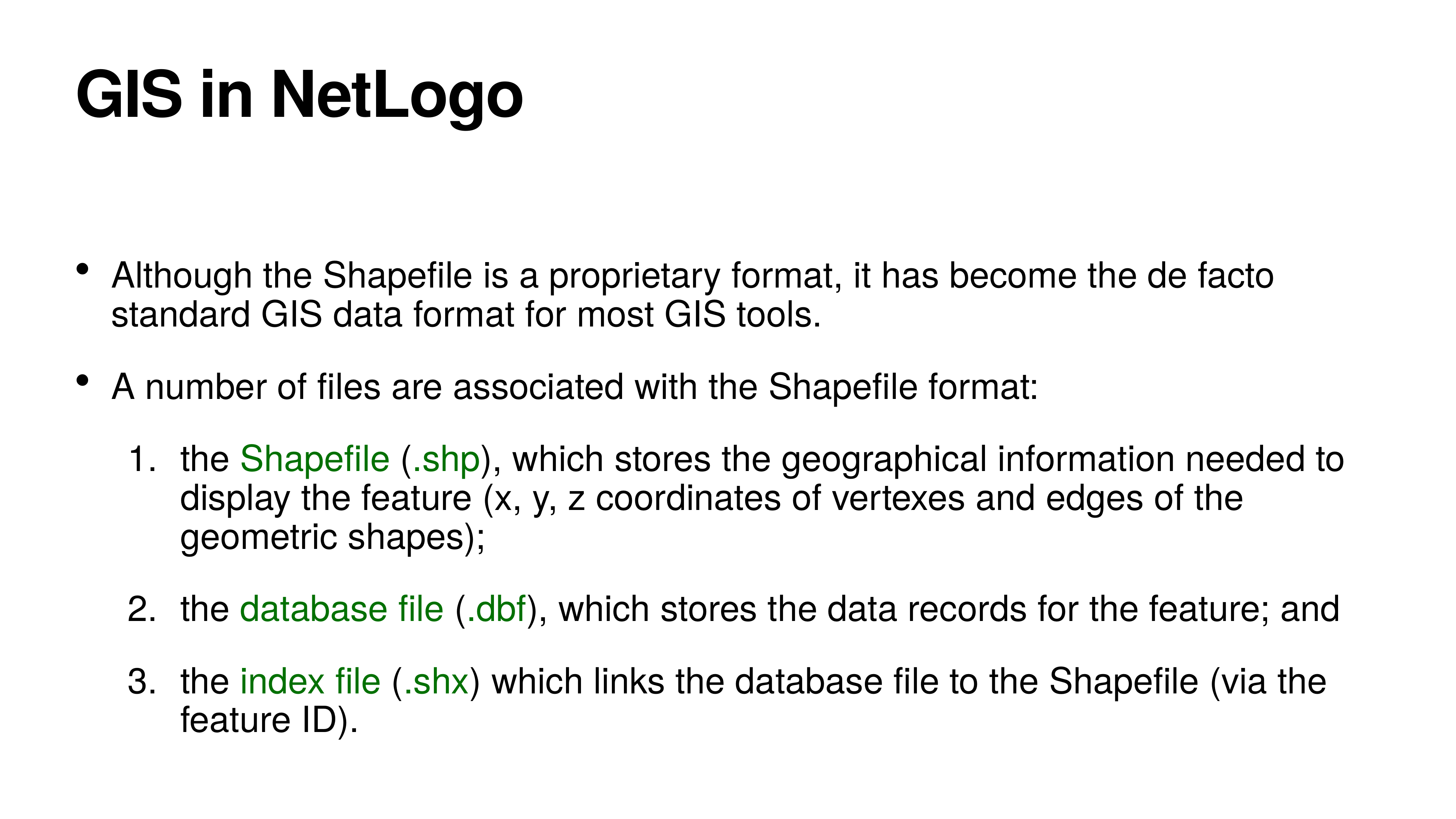

# GIS in NetLogo
Although the Shapefile is a proprietary format, it has become the de facto standard GIS data format for most GIS tools.
A number of files are associated with the Shapefile format:
the Shapefile (.shp), which stores the geographical information needed to display the feature (x, y, z coordinates of vertexes and edges of the geometric shapes);
the database file (.dbf), which stores the data records for the feature; and
the index file (.shx) which links the database file to the Shapefile (via the feature ID).